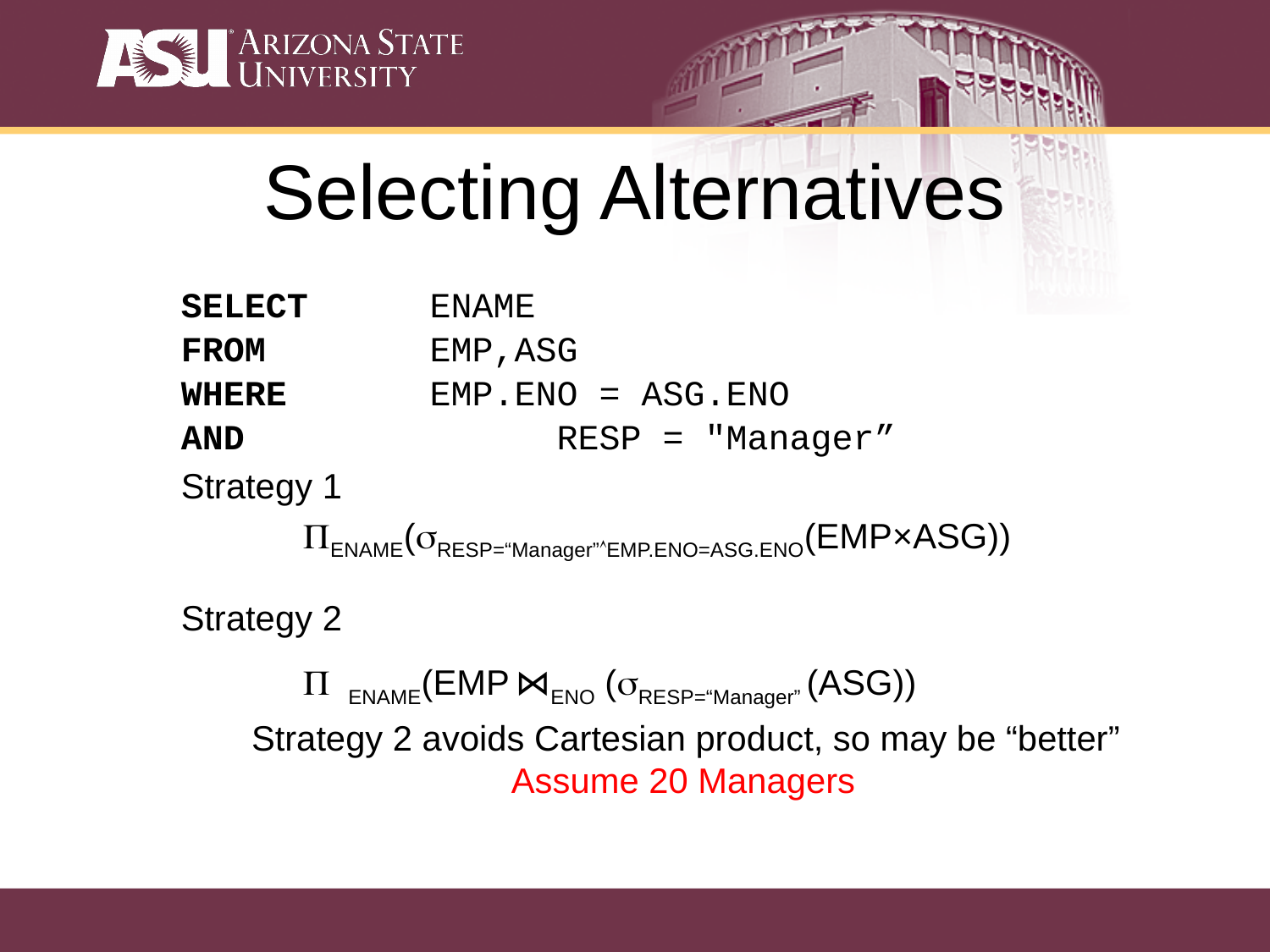

Selecting Alternatives
SELECT	ENAME
FROM		EMP,ASG
WHERE		EMP.ENO = ASG.ENO
AND			RESP = "Manager”
Strategy 1
	PENAME(sRESP=“Manager”ÙEMP.ENO=ASG.ENO(EMP×ASG))

Strategy 2
	P ENAME(EMP ⋈ENO (sRESP=“Manager” (ASG))
Strategy 2 avoids Cartesian product, so may be “better”
Assume 20 Managers